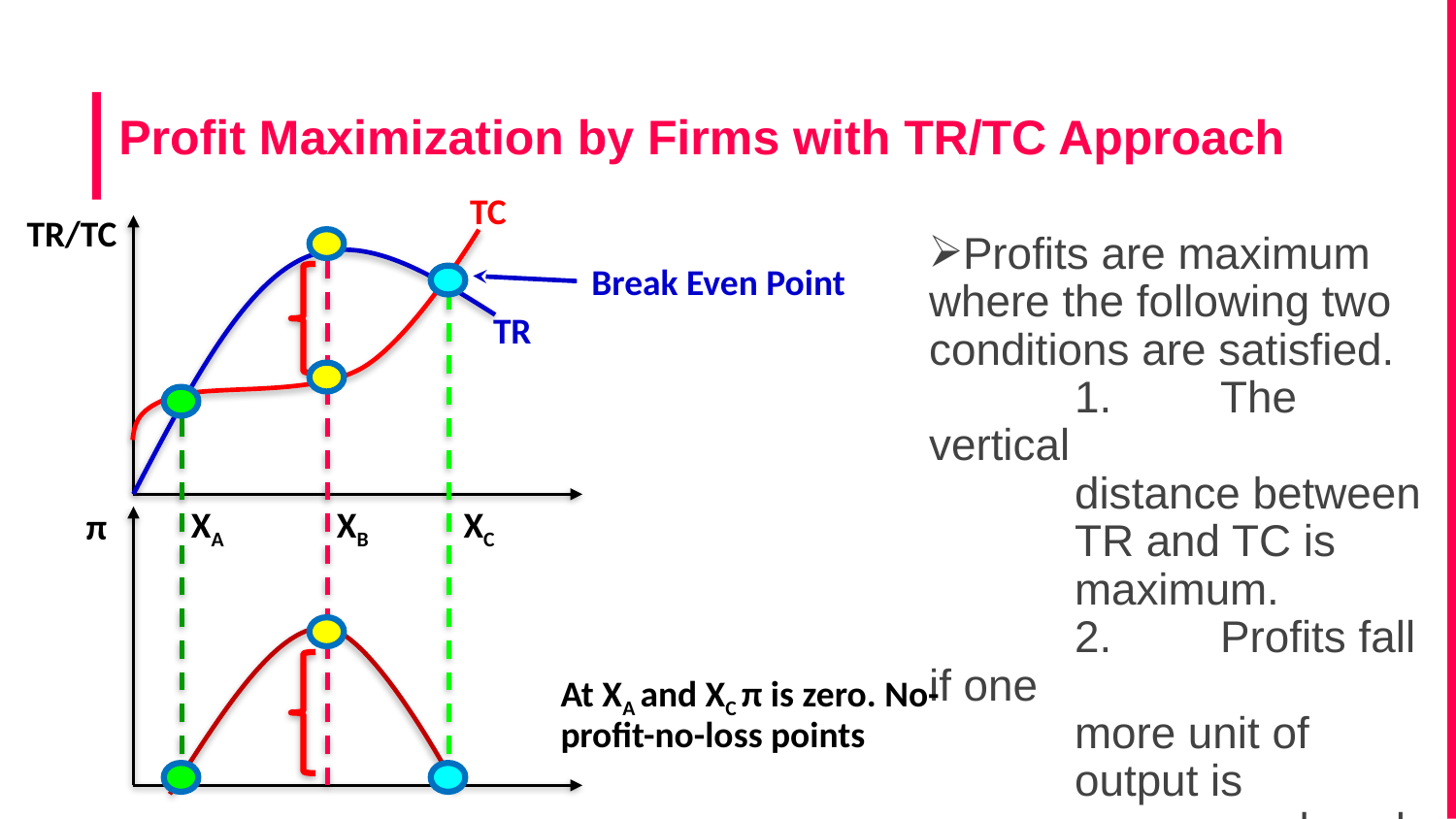

# Profit Maximization by Firms with TR/TC Approach
TC
TR/TC
Profits are maximum where the following two conditions are satisfied.
	1.	The vertical
distance between
TR and TC is maximum.
	2.	Profits fall if one
more unit of output is 		produced.

Break Even Point

TR

XA
XB
XC
π

At XA and XC π is zero. No-
profit-no-loss points